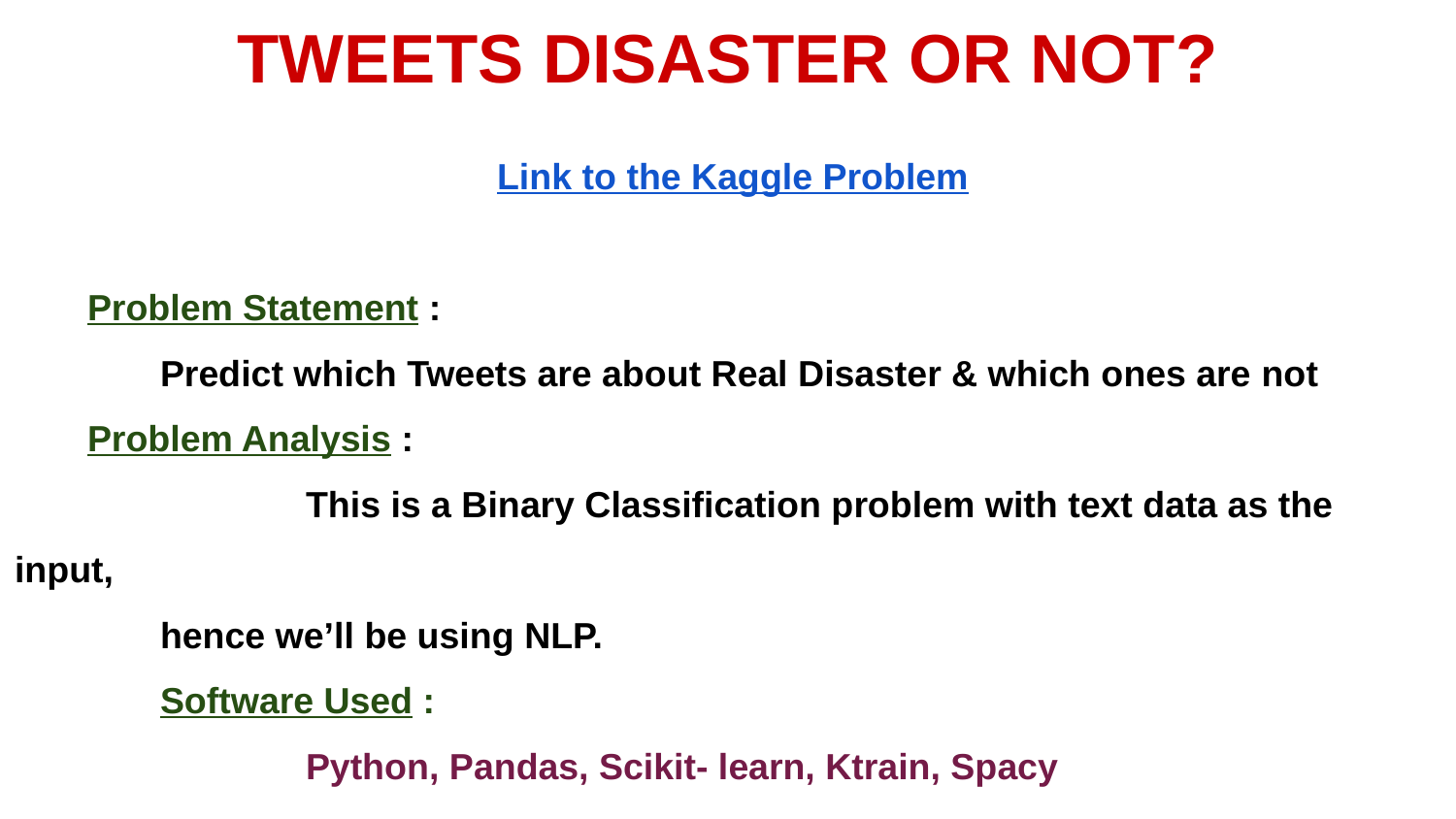

TWEETS DISASTER OR NOT?

 Link to the Kaggle Problem

Problem Statement :
Predict which Tweets are about Real Disaster & which ones are not
Problem Analysis :
			This is a Binary Classification problem with text data as the input,
hence we’ll be using NLP.
	Software Used :
		Python, Pandas, Scikit- learn, Ktrain, Spacy